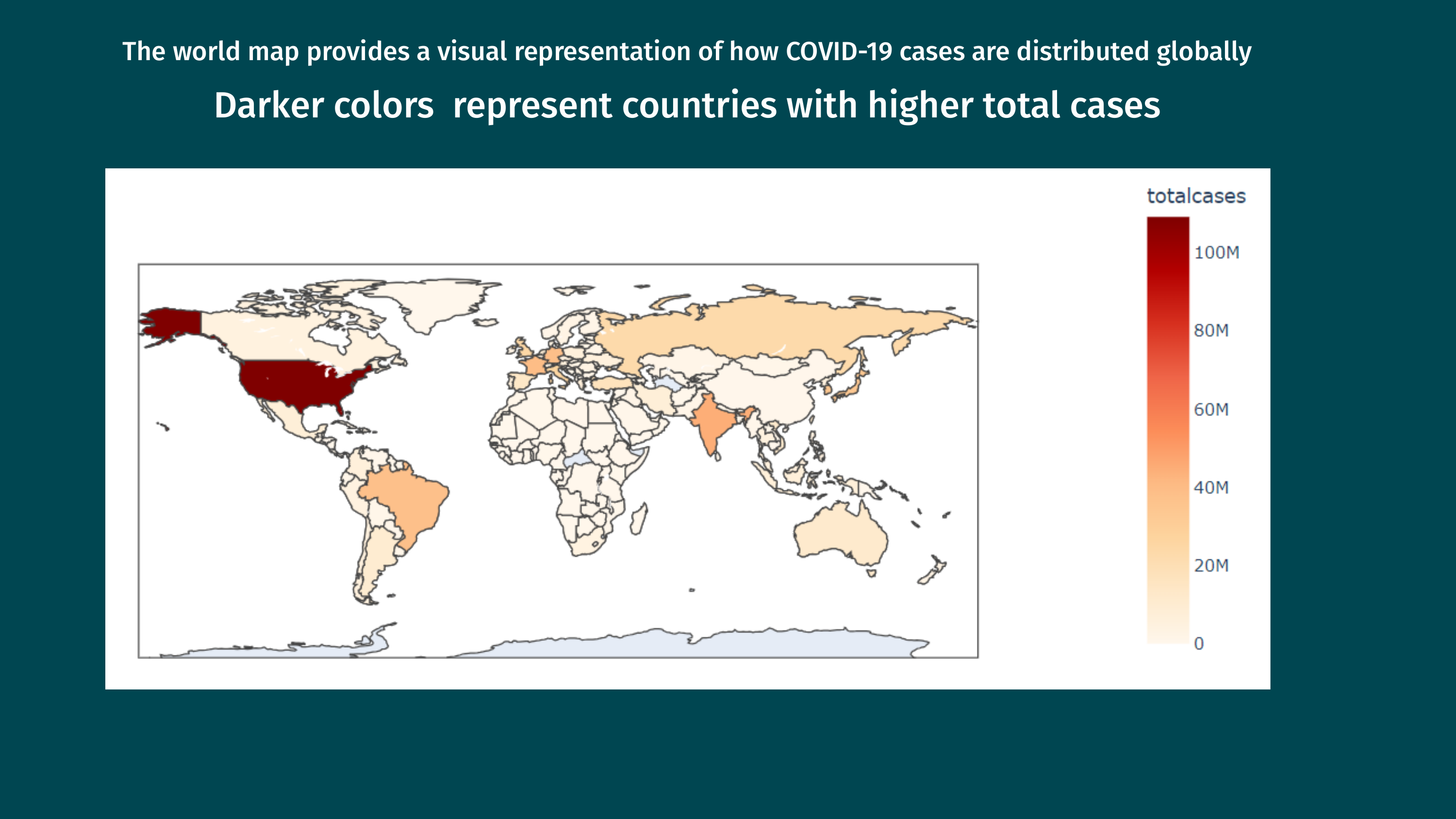

The world map provides a visual representation of how COVID-19 cases are distributed globally

Darker colors  represent countries with higher total cases